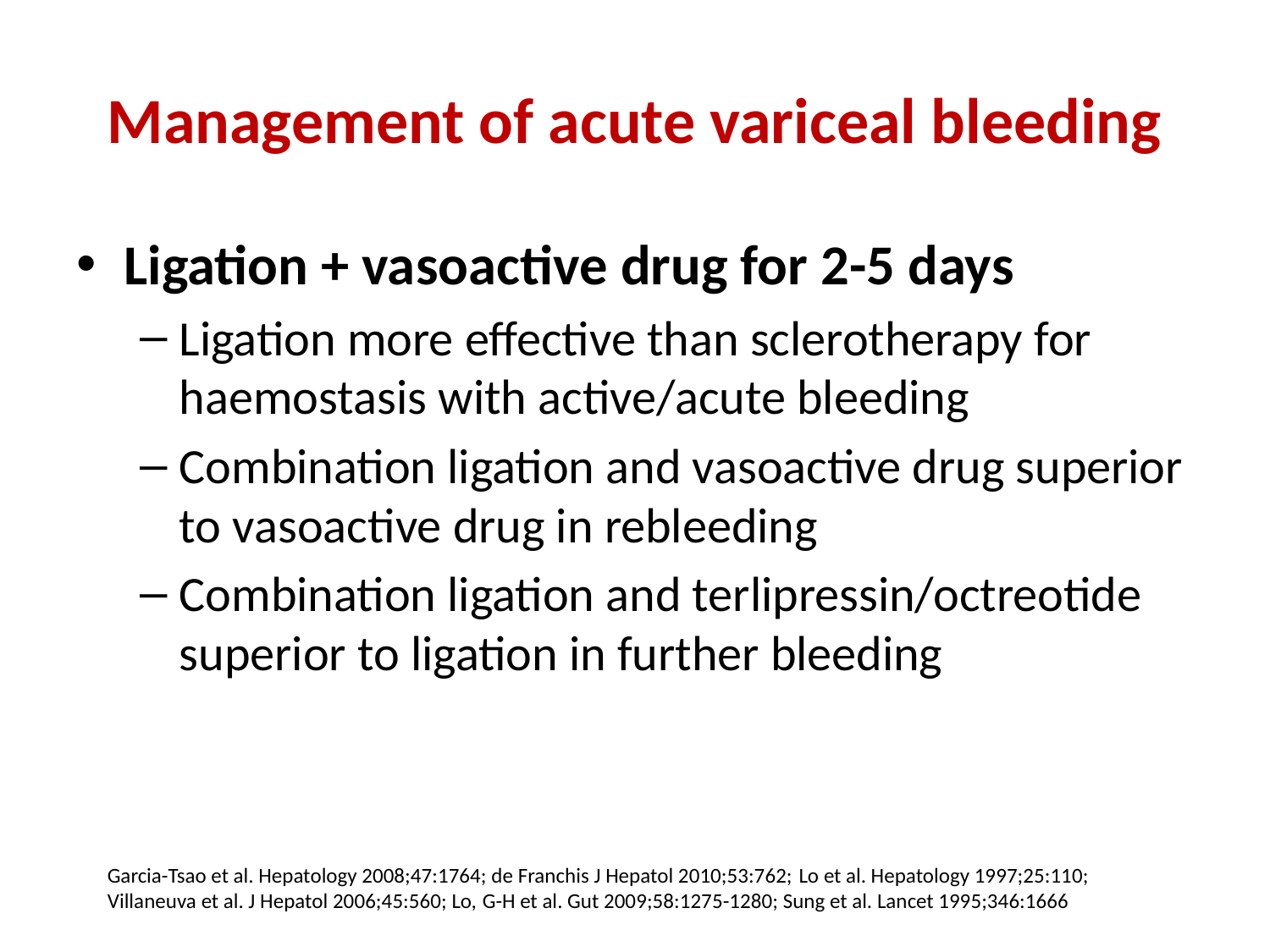

# Management of acute variceal bleeding
Ligation + vasoactive drug for 2-5 days
Ligation more effective than sclerotherapy for haemostasis with active/acute bleeding
Combination ligation and vasoactive drug superior to vasoactive drug in rebleeding
Combination ligation and terlipressin/octreotide superior to ligation in further bleeding
Garcia-Tsao et al. Hepatology 2008;47:1764; de Franchis J Hepatol 2010;53:762; Lo et al. Hepatology 1997;25:110; Villaneuva et al. J Hepatol 2006;45:560; Lo, G-H et al. Gut 2009;58:1275-1280; Sung et al. Lancet 1995;346:1666